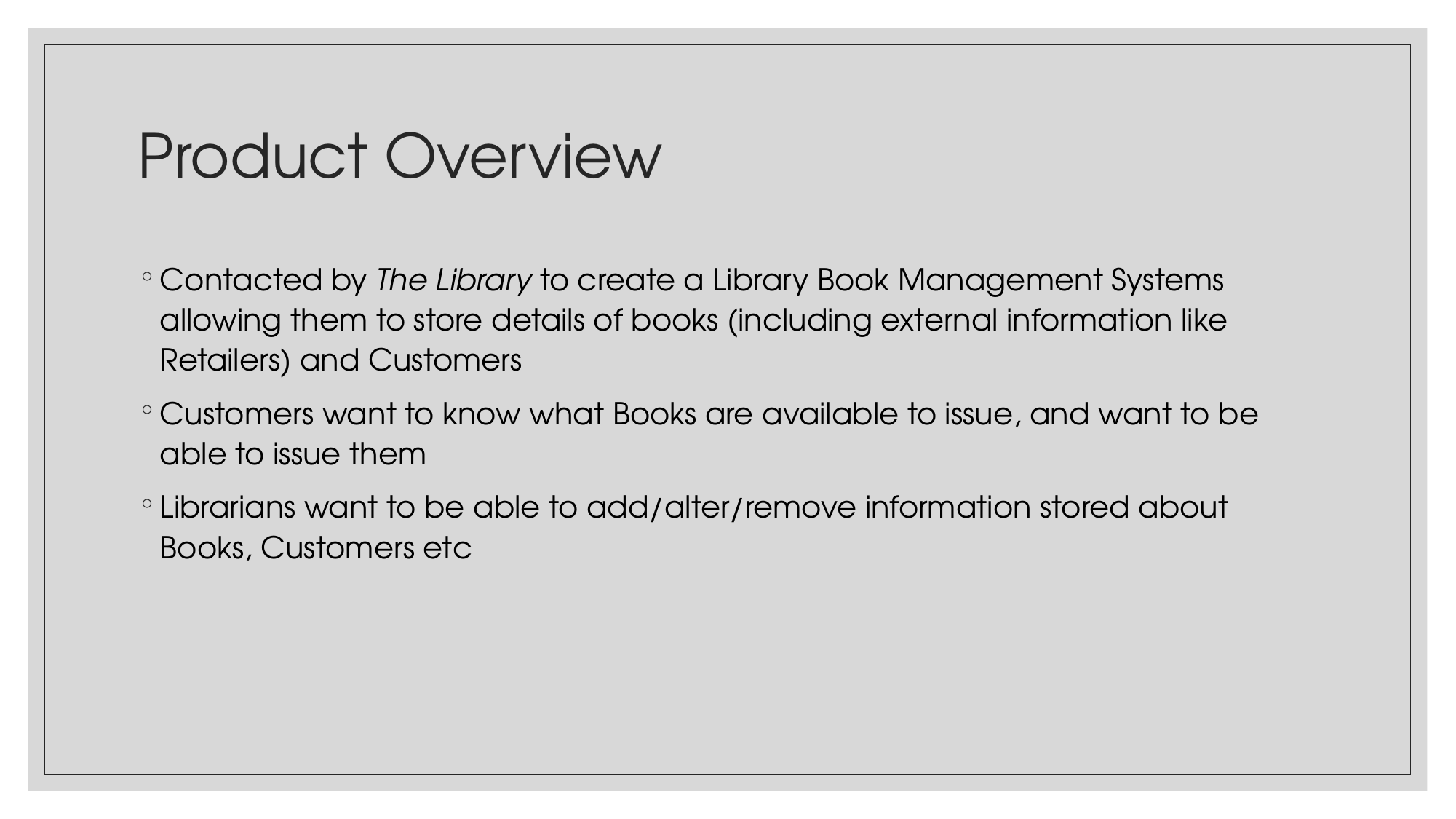

# Product Overview
Contacted by The Library to create a Library Book Management Systems allowing them to store details of books (including external information like Retailers) and Customers
Customers want to know what Books are available to issue, and want to be able to issue them
Librarians want to be able to add/alter/remove information stored about Books, Customers etc